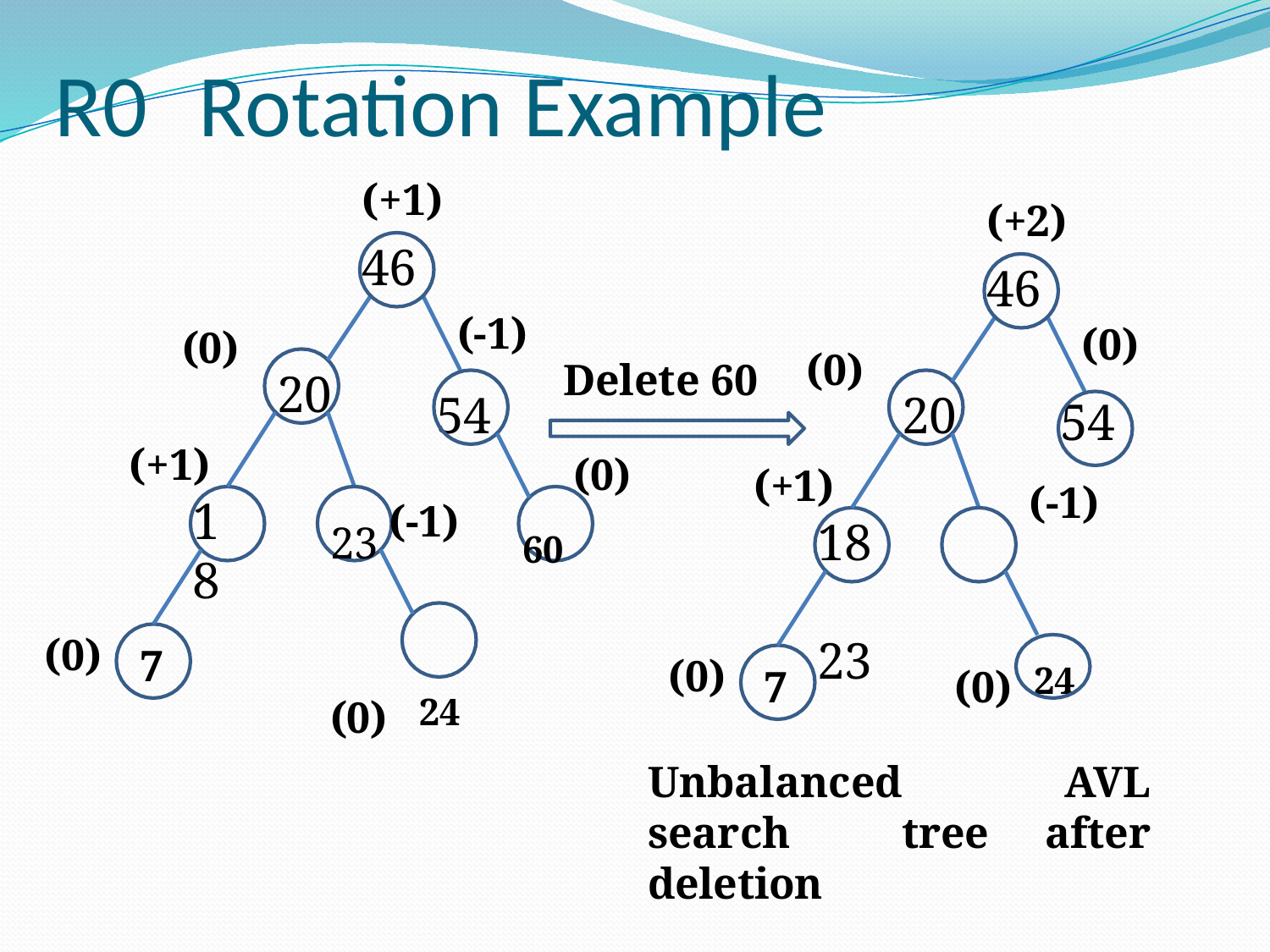

# R0	Rotation Example
(+1)
(+2)
46

46

(0)
54
(-1)
(-1)
Delete 60

(0)
(0)

20

54
20

(+1)
18
(0)
(+1)
18	23
23 (-1)	60

(0)   24

(0)

7
(0)  24

(0)
7
Unbalanced AVL search  tree after deletion